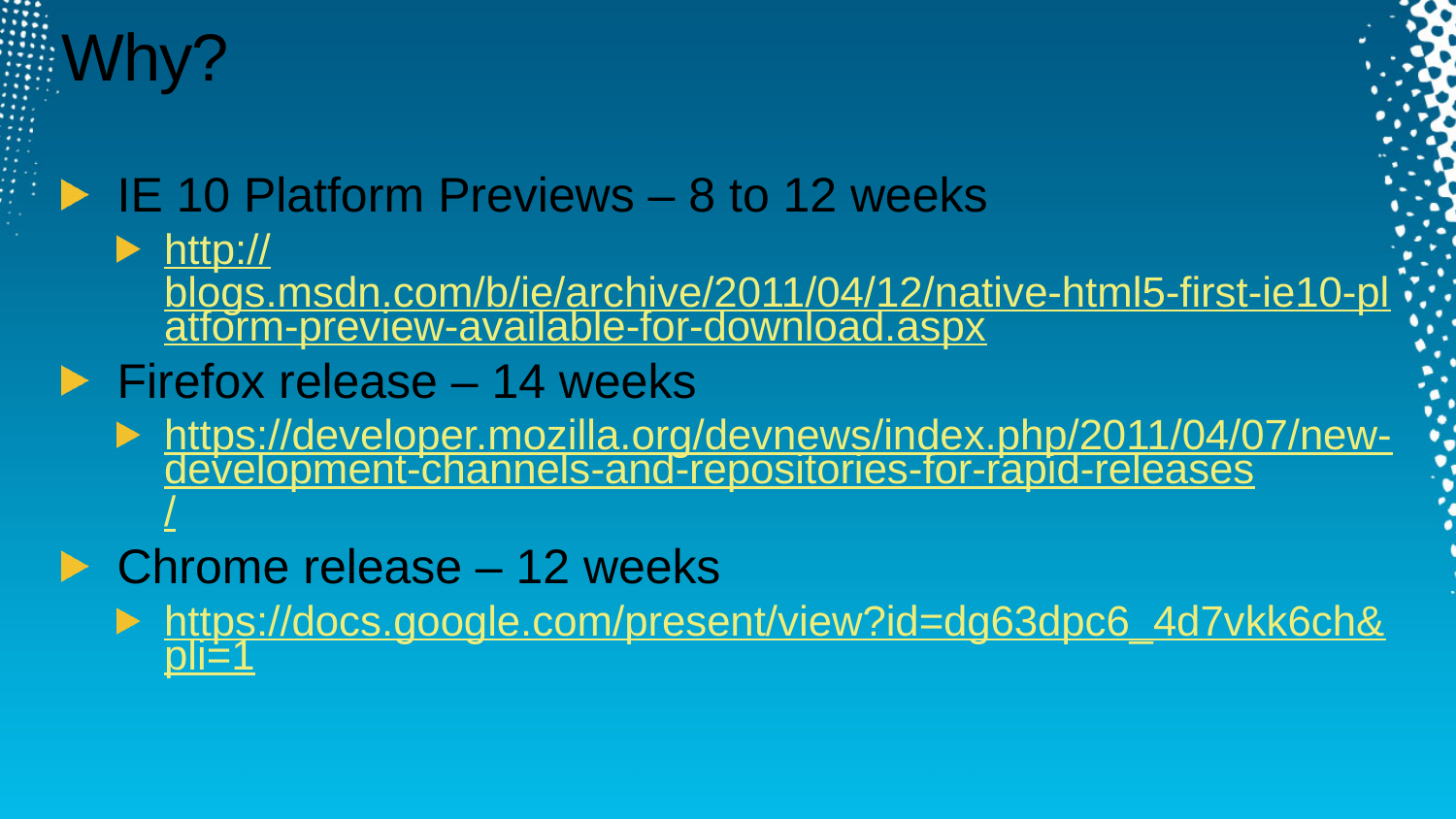

# Why?
IE 10 Platform Previews – 8 to 12 weeks
http://blogs.msdn.com/b/ie/archive/2011/04/12/native-html5-first-ie10-platform-preview-available-for-download.aspx
Firefox release – 14 weeks
https://developer.mozilla.org/devnews/index.php/2011/04/07/new-development-channels-and-repositories-for-rapid-releases/
Chrome release – 12 weeks
https://docs.google.com/present/view?id=dg63dpc6_4d7vkk6ch&pli=1